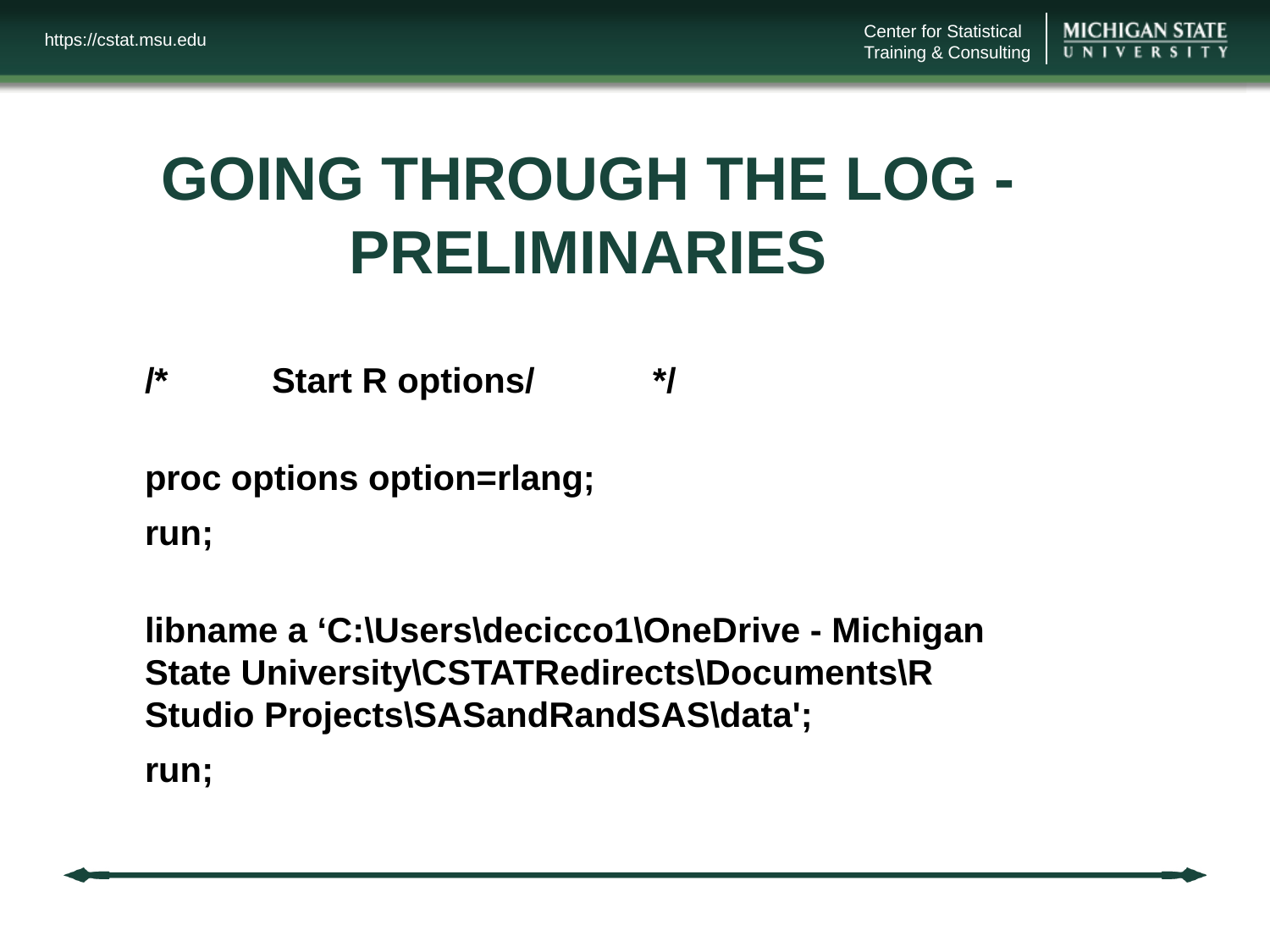

# GOING THROUGH THE LOG - PRELIMINARIES

/*	Start R options/	*/

proc options option=rlang;
run;

libname a ‘C:\Users\decicco1\OneDrive - Michigan State University\CSTATRedirects\Documents\R Studio Projects\SASandRandSAS\data';
run;